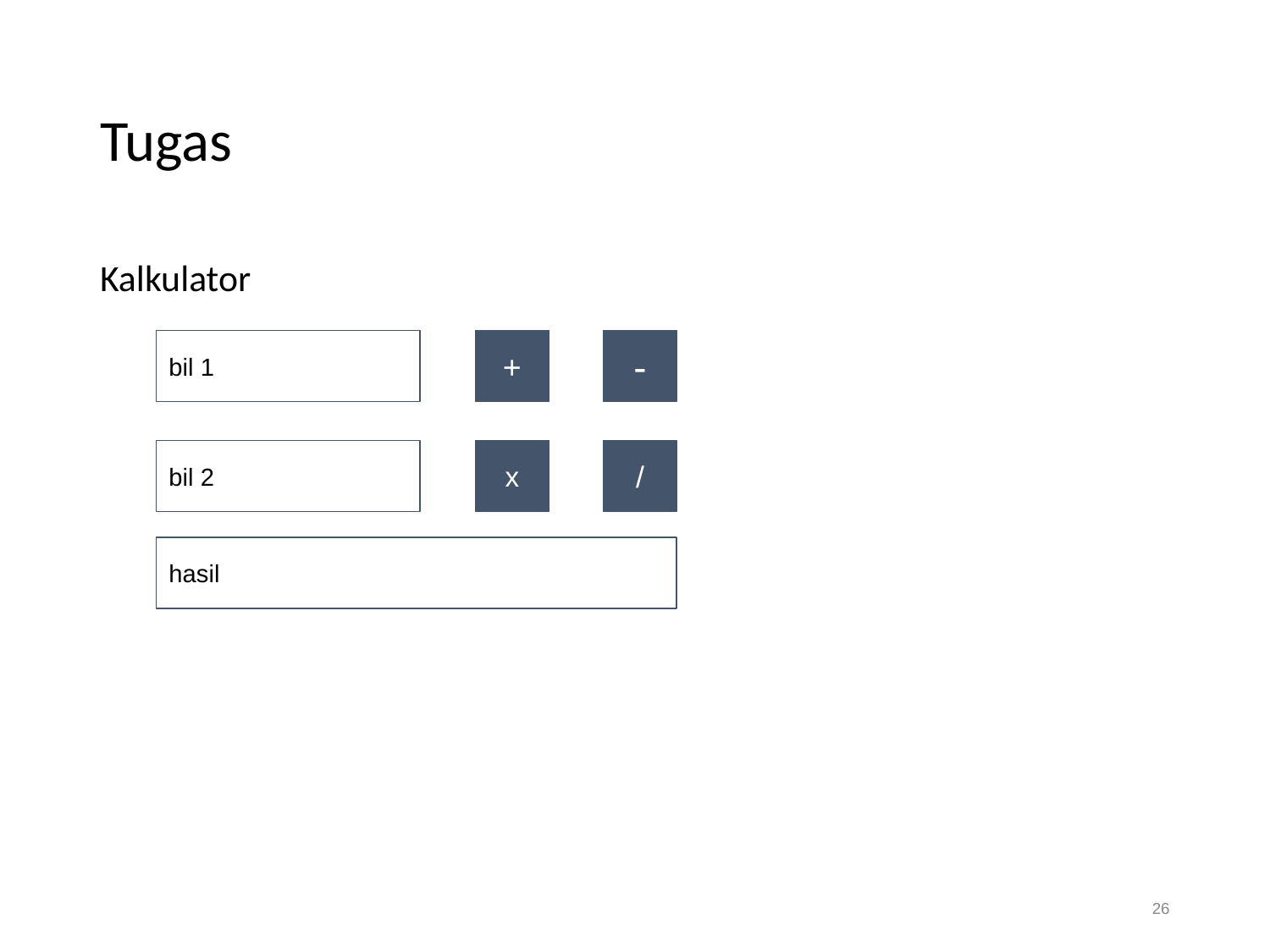

# Tugas
Kalkulator
bil 1
+
-
bil 2
x
/
hasil
26